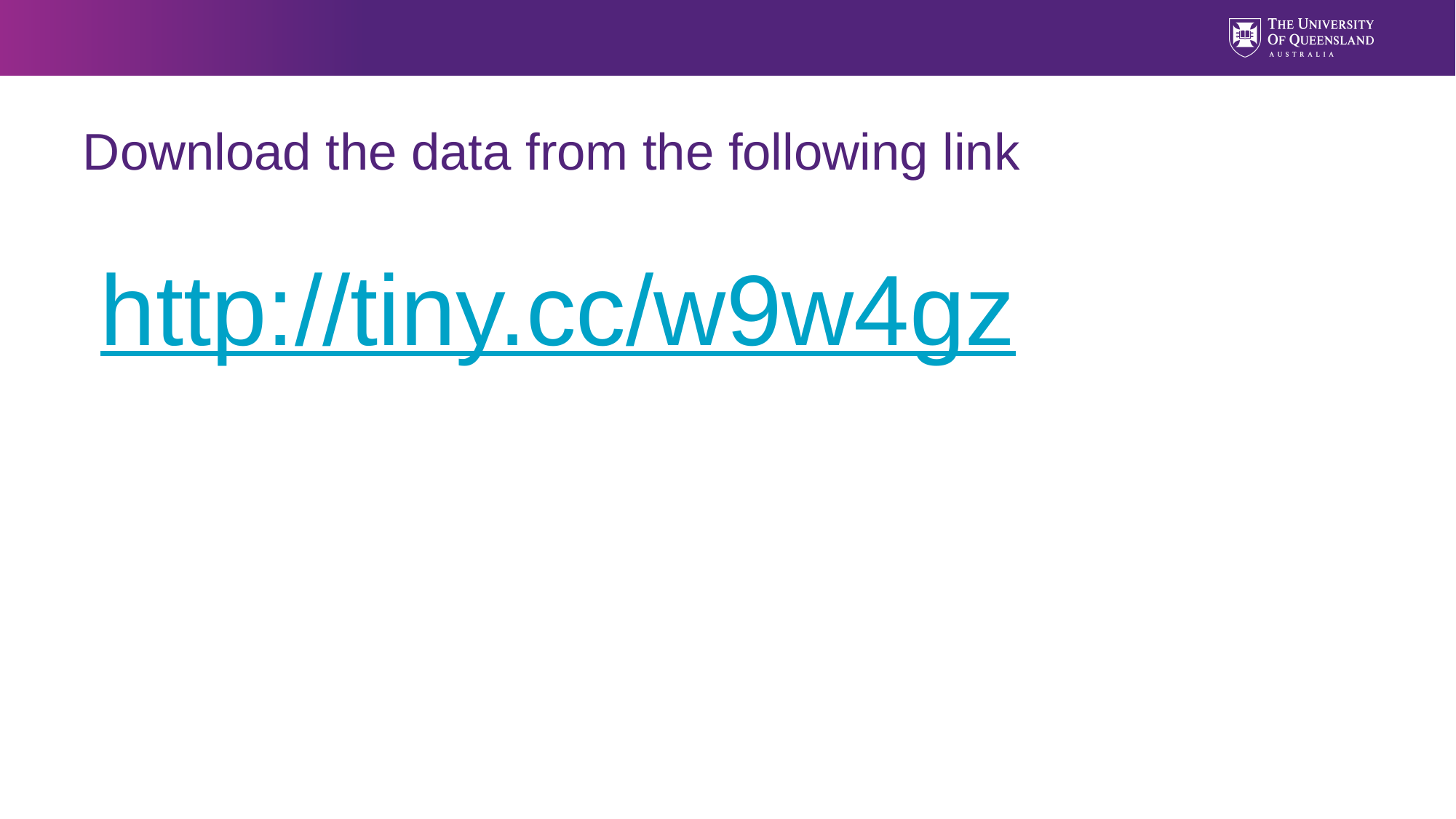

# Download the data from the following link
http://tiny.cc/w9w4gz